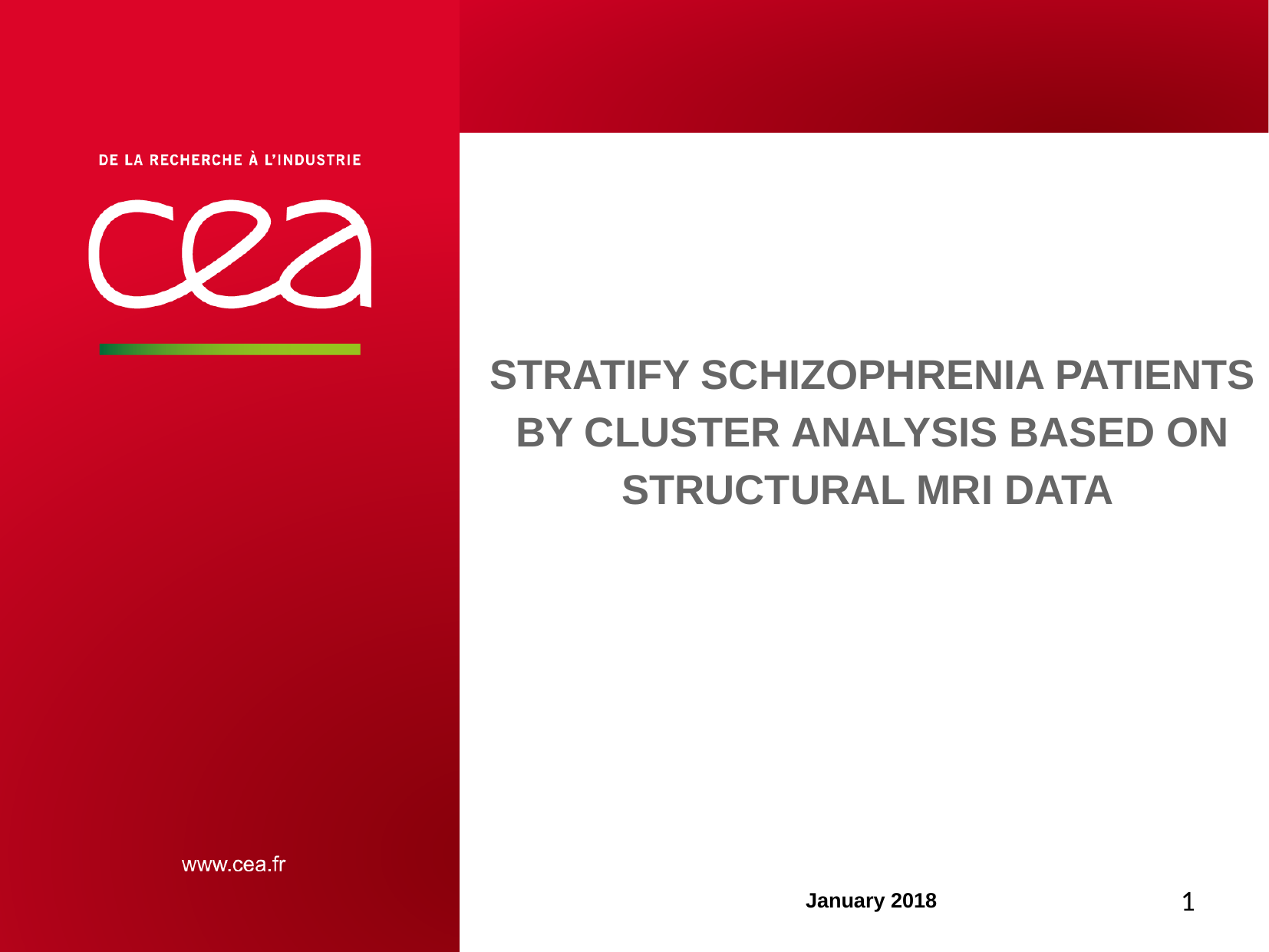

STRATIFY SCHIZOPHRENIA PATIENTS BY CLUSTER ANALYSIS BASED ON STRUCTURAL MRI DATA

|  PAGE 1
January 2018